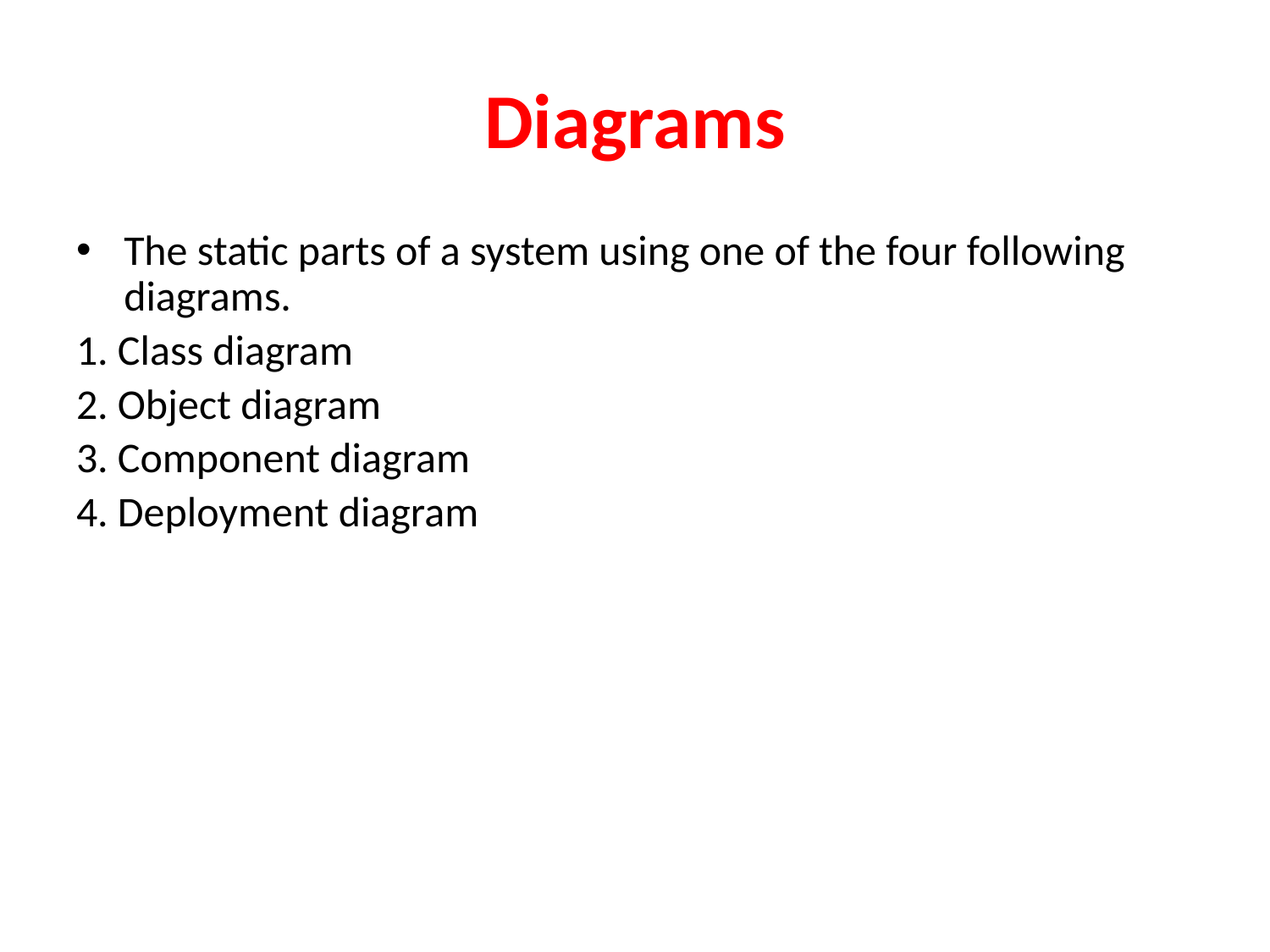

# Diagrams
The static parts of a system using one of the four following diagrams.
1. Class diagram
2. Object diagram
3. Component diagram
4. Deployment diagram